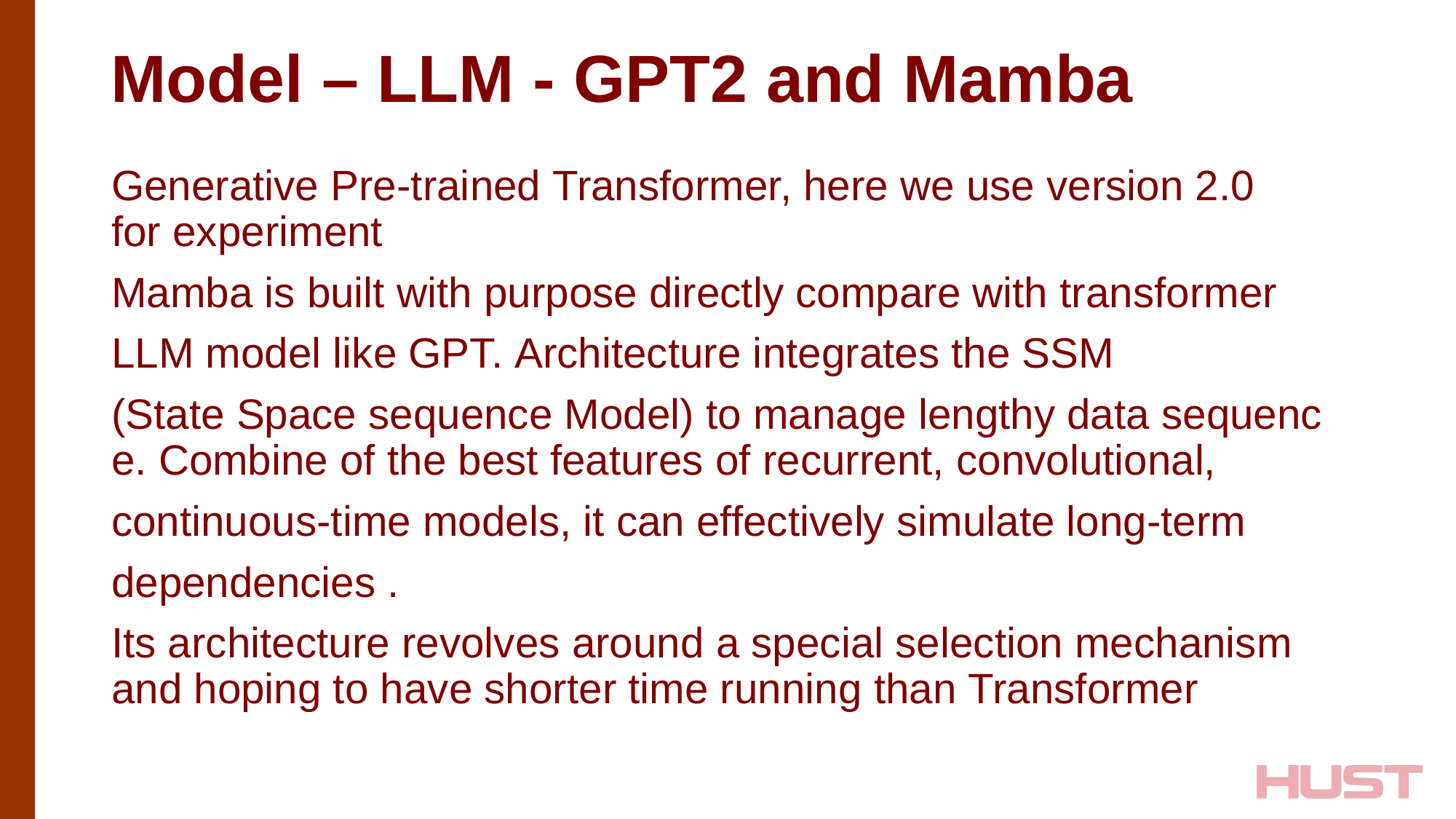

Model – LLM - GPT2 and Mamba
Generative Pre-trained Transformer, here we use version 2.0 for experiment
Mamba is built with purpose directly compare with transformer
LLM model like GPT. Architecture integrates the SSM
(State Space sequence Model) to manage lengthy data sequence. Combine of the best features of recurrent, convolutional,
continuous-time models, it can effectively simulate long-term
dependencies .
Its architecture revolves around a special selection mechanism and hoping to have shorter time running than Transformer